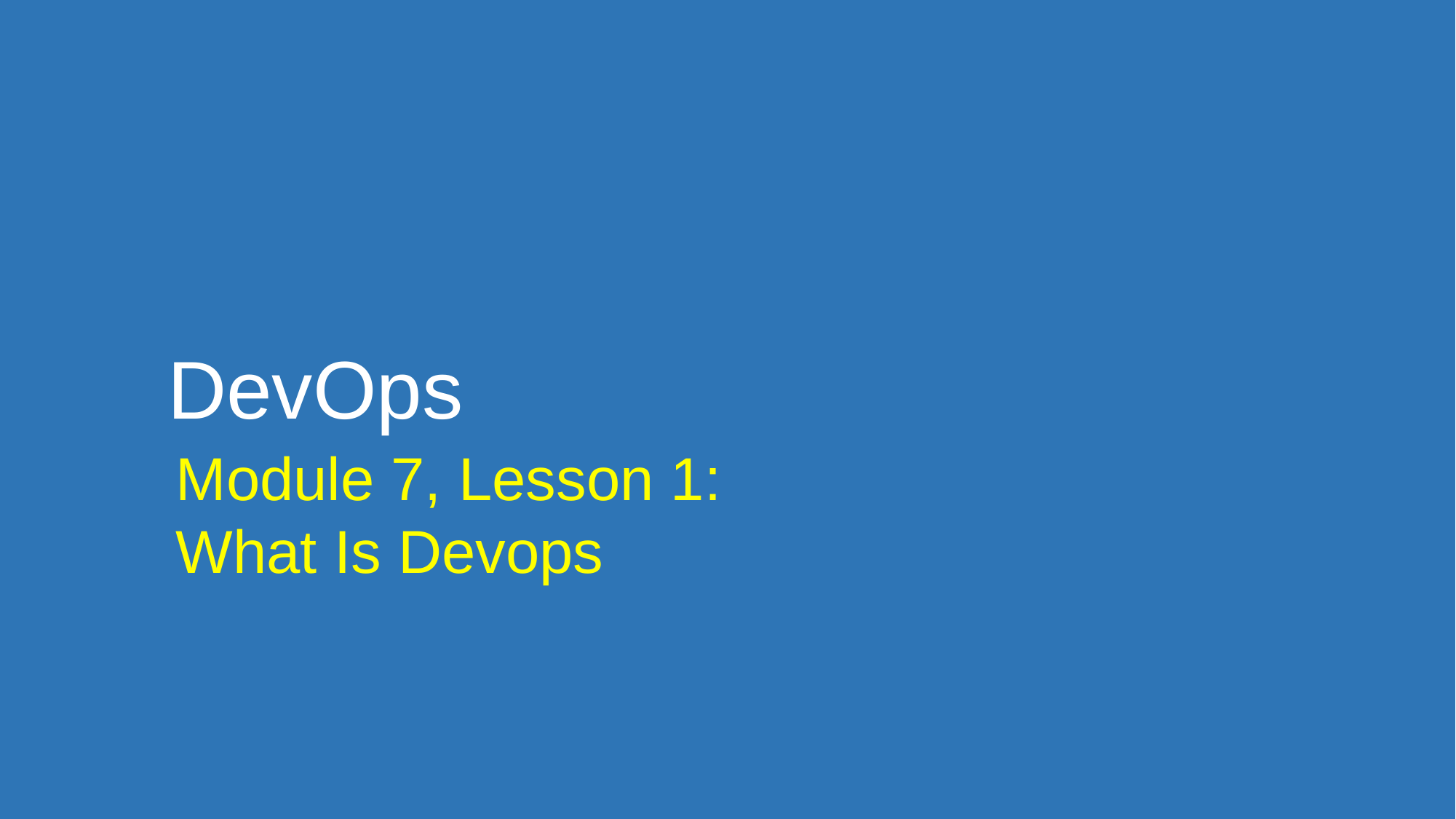

# DevOps
Module 7, Lesson 1:
What Is Devops